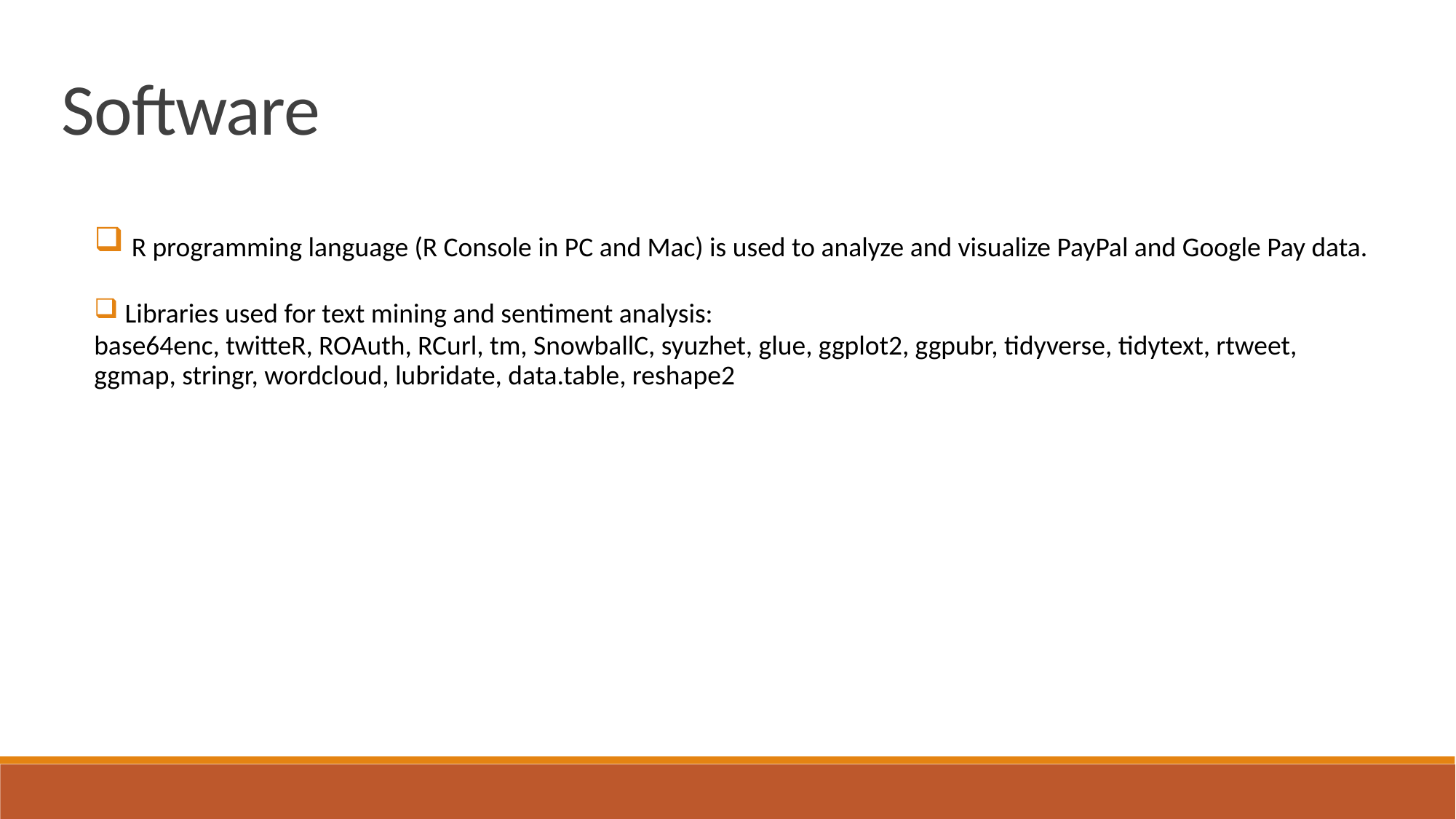

Software

 R programming language (R Console in PC and Mac) is used to analyze and visualize PayPal and Google Pay data.

 Libraries used for text mining and sentiment analysis:
base64enc, twitteR, ROAuth, RCurl, tm, SnowballC, syuzhet, glue, ggplot2, ggpubr, tidyverse, tidytext, rtweet, ggmap, stringr, wordcloud, lubridate, data.table, reshape2